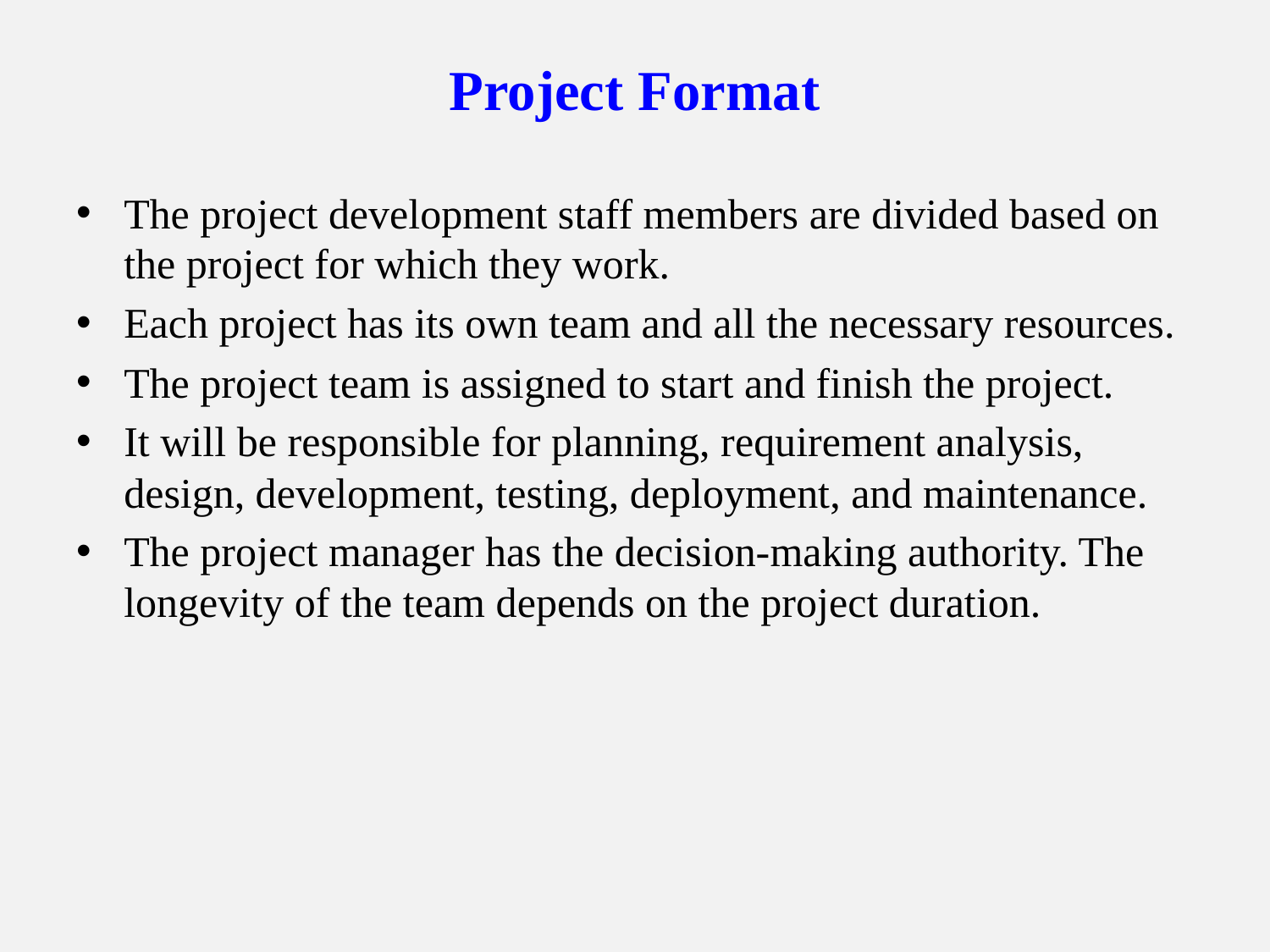

# Project Format
The project development staff members are divided based on the project for which they work.
Each project has its own team and all the necessary resources.
The project team is assigned to start and finish the project.
It will be responsible for planning, requirement analysis, design, development, testing, deployment, and maintenance.
The project manager has the decision-making authority. The longevity of the team depends on the project duration.